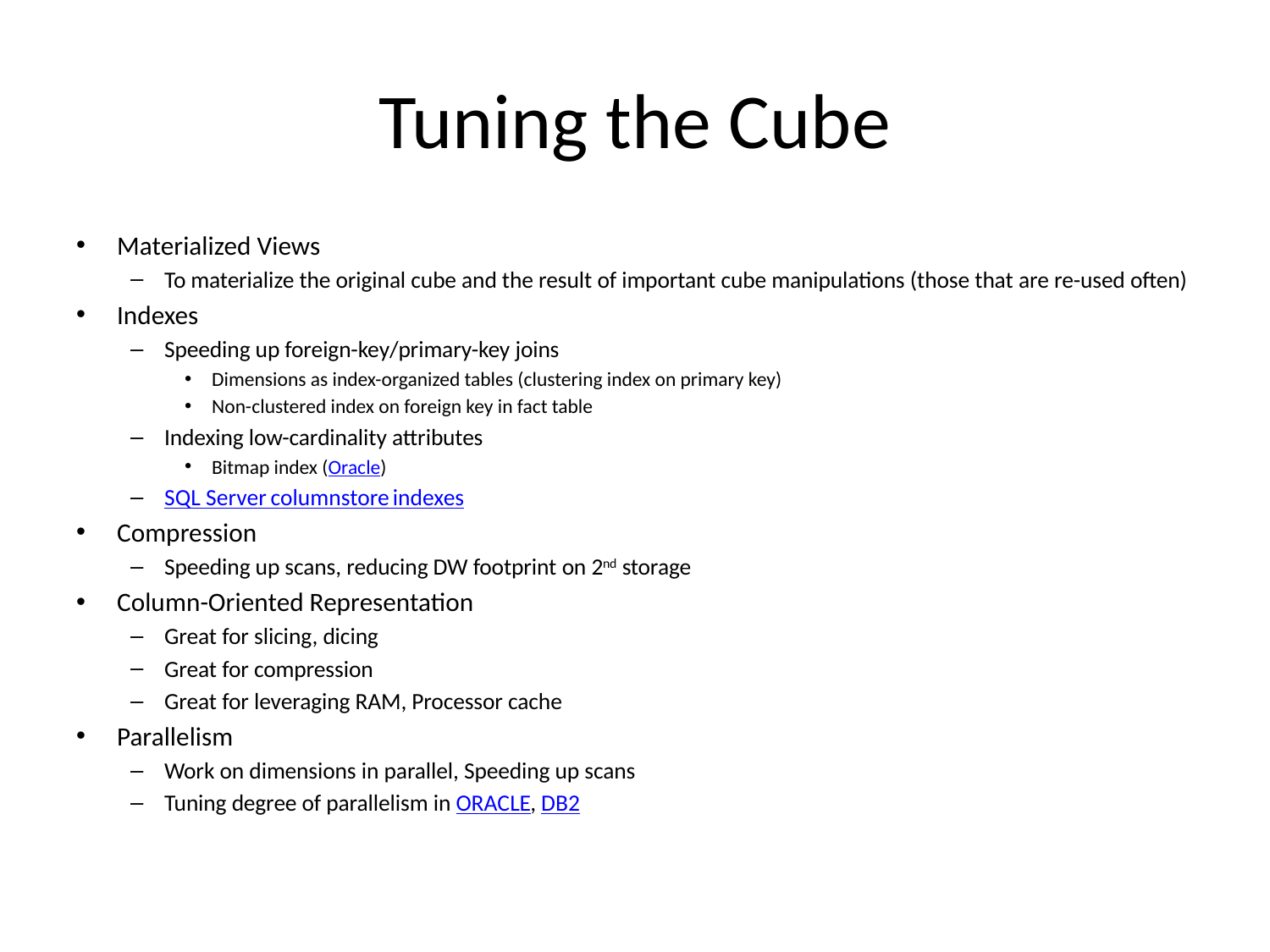

# Tuning the Cube
Materialized Views
To materialize the original cube and the result of important cube manipulations (those that are re-used often)
Indexes
Speeding up foreign-key/primary-key joins
Dimensions as index-organized tables (clustering index on primary key)
Non-clustered index on foreign key in fact table
Indexing low-cardinality attributes
Bitmap index (Oracle)
SQL Server columnstore indexes
Compression
Speeding up scans, reducing DW footprint on 2nd storage
Column-Oriented Representation
Great for slicing, dicing
Great for compression
Great for leveraging RAM, Processor cache
Parallelism
Work on dimensions in parallel, Speeding up scans
Tuning degree of parallelism in ORACLE, DB2